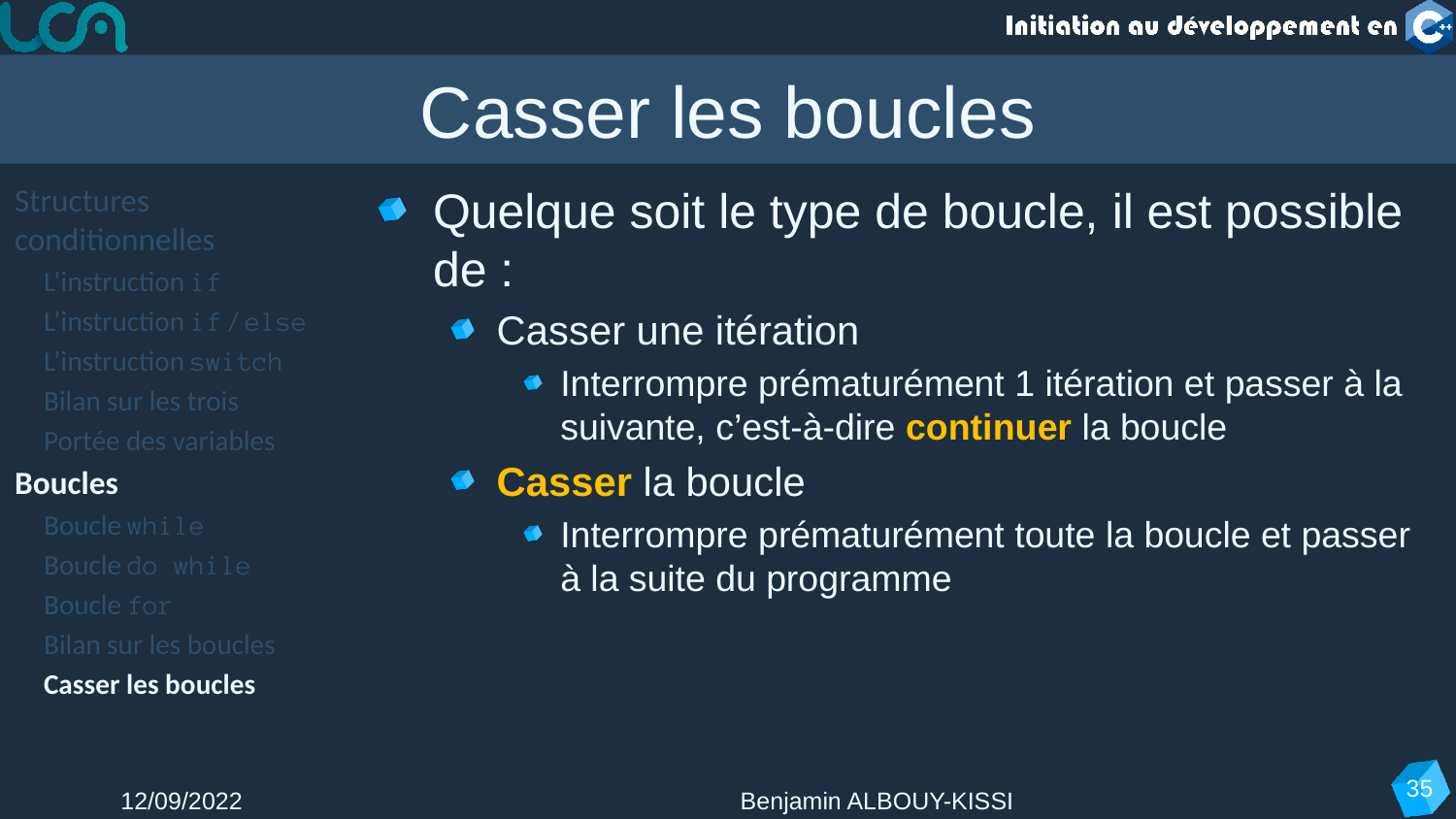

# Casser les boucles
Structures conditionnelles
L’instruction if
L’instruction if / else
L’instruction switch
Bilan sur les trois
Portée des variables
Boucles
Boucle while
Boucle do while
Boucle for
Bilan sur les boucles
Casser les boucles
Quelque soit le type de boucle, il est possible de :
Casser une itération
Interrompre prématurément 1 itération et passer à la suivante, c’est-à-dire continuer la boucle
Casser la boucle
Interrompre prématurément toute la boucle et passer à la suite du programme
35
12/09/2022
Benjamin ALBOUY-KISSI